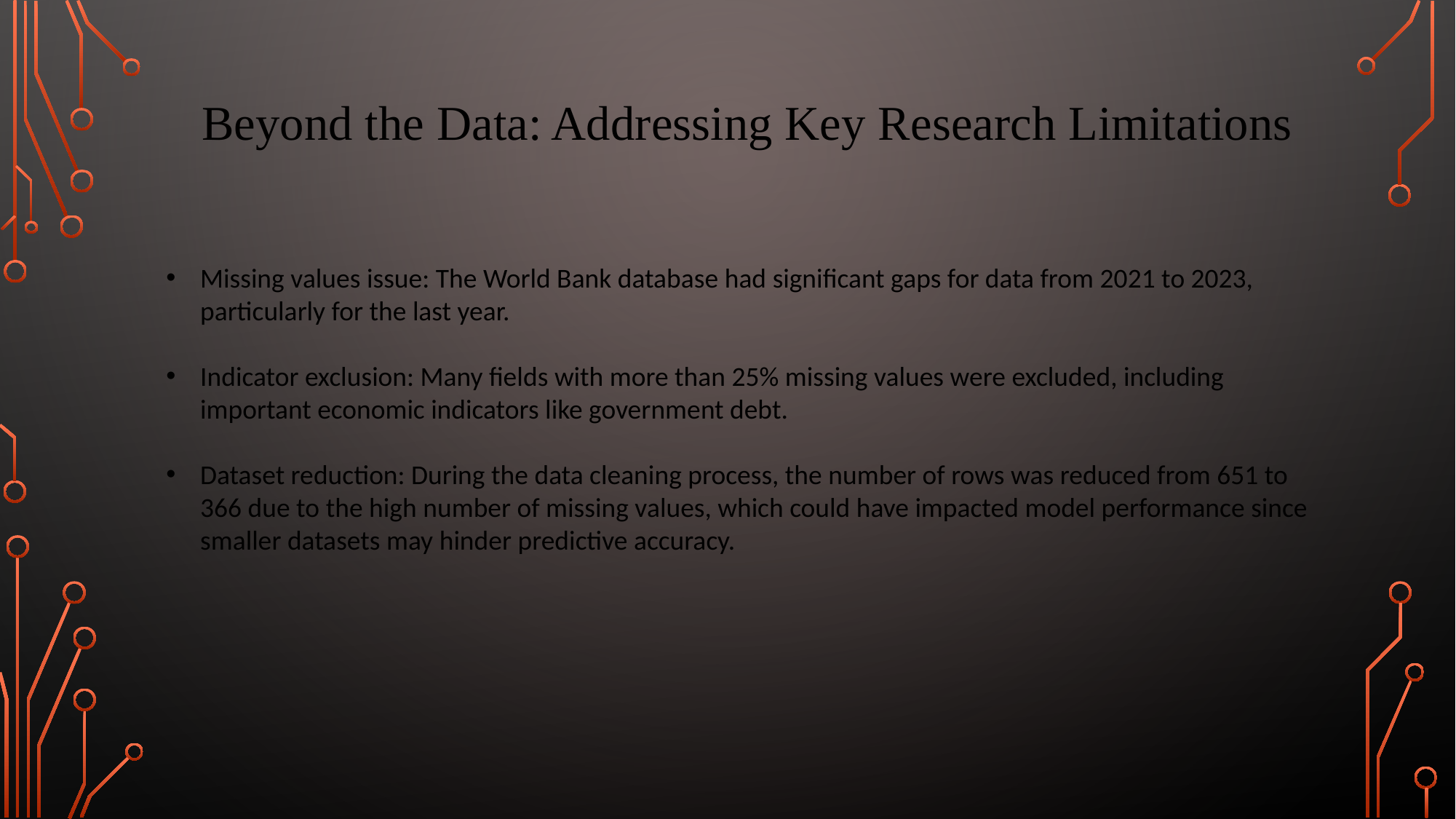

Beyond the Data: Addressing Key Research Limitations

Missing values issue: The World Bank database had significant gaps for data from 2021 to 2023, particularly for the last year.

Indicator exclusion: Many fields with more than 25% missing values were excluded, including important economic indicators like government debt.

Dataset reduction: During the data cleaning process, the number of rows was reduced from 651 to 366 due to the high number of missing values, which could have impacted model performance since smaller datasets may hinder predictive accuracy.